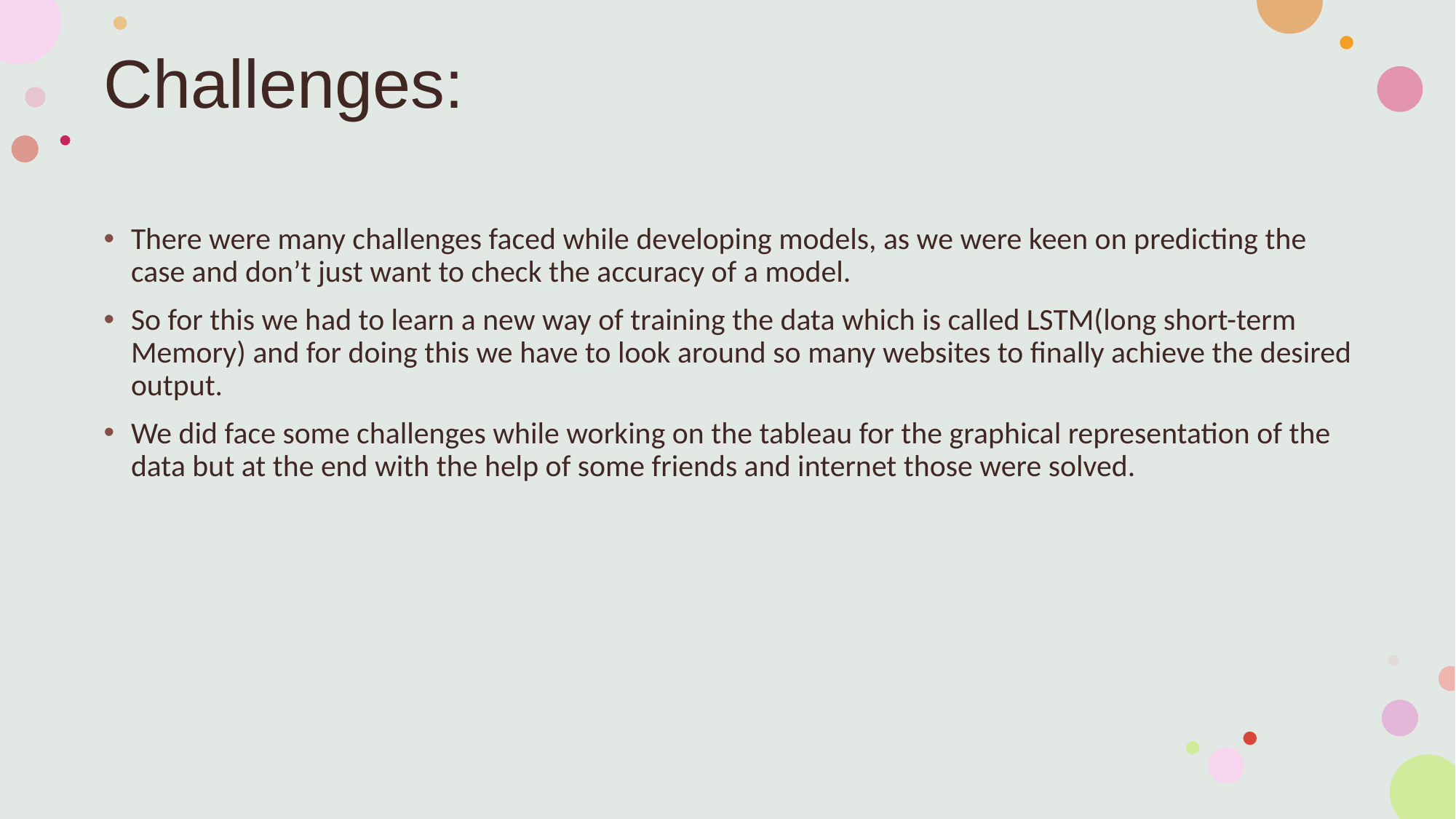

# Challenges:
There were many challenges faced while developing models, as we were keen on predicting the case and don’t just want to check the accuracy of a model.
So for this we had to learn a new way of training the data which is called LSTM(long short-term Memory) and for doing this we have to look around so many websites to finally achieve the desired output.
We did face some challenges while working on the tableau for the graphical representation of the data but at the end with the help of some friends and internet those were solved.